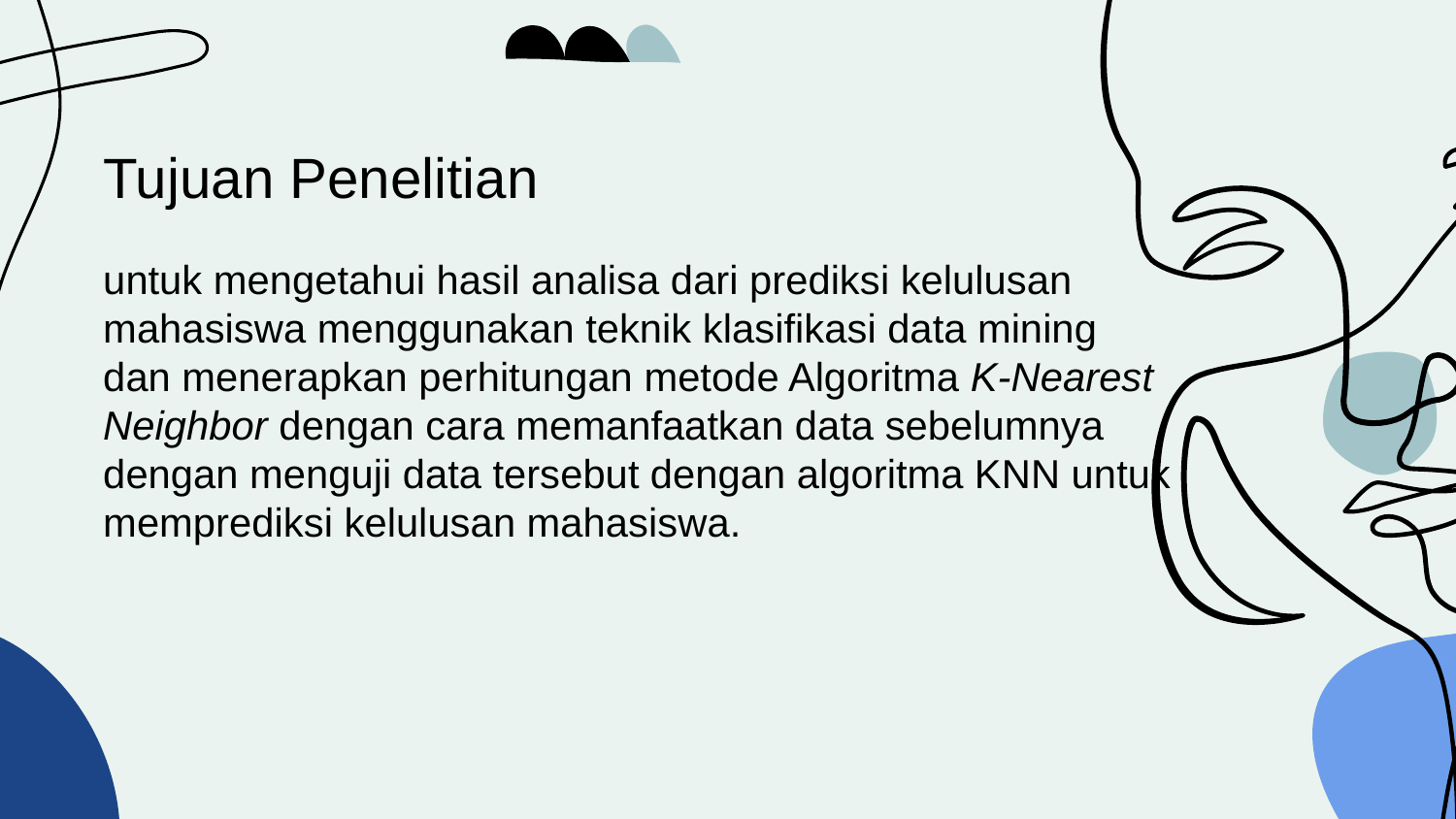

# Tujuan Penelitian untuk mengetahui hasil analisa dari prediksi kelulusan mahasiswa menggunakan teknik klasifikasi data mining dan menerapkan perhitungan metode Algoritma K-Nearest Neighbor dengan cara memanfaatkan data sebelumnya dengan menguji data tersebut dengan algoritma KNN untuk memprediksi kelulusan mahasiswa.